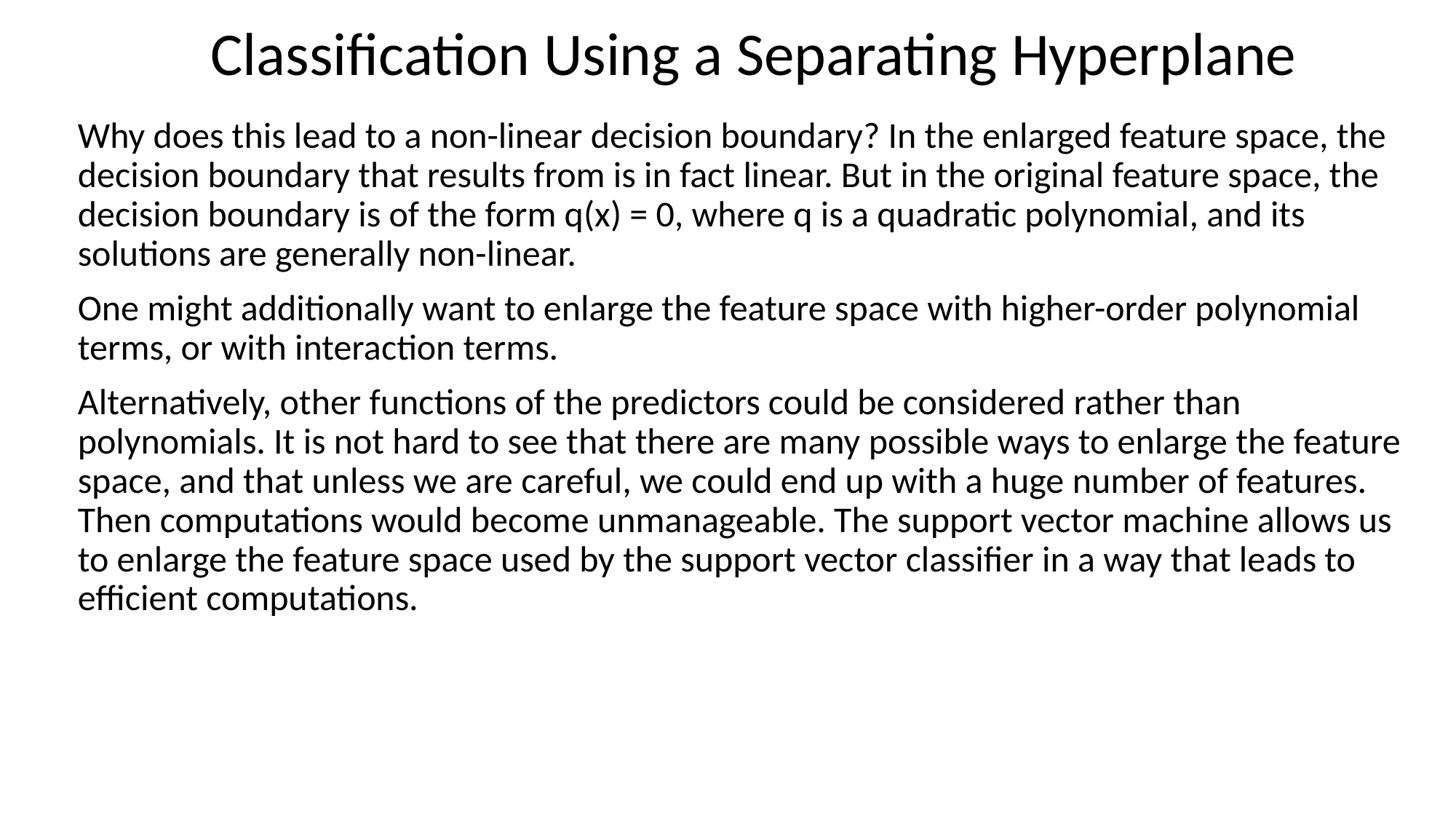

# Classiﬁcation Using a Separating Hyperplane
Why does this lead to a non-linear decision boundary? In the enlarged feature space, the decision boundary that results from is in fact linear. But in the original feature space, the decision boundary is of the form q(x) = 0, where q is a quadratic polynomial, and its solutions are generally non-linear.
One might additionally want to enlarge the feature space with higher-order polynomial terms, or with interaction terms.
Alternatively, other functions of the predictors could be considered rather than polynomials. It is not hard to see that there are many possible ways to enlarge the feature space, and that unless we are careful, we could end up with a huge number of features. Then computations would become unmanageable. The support vector machine allows us to enlarge the feature space used by the support vector classiﬁer in a way that leads to eﬃcient computations.